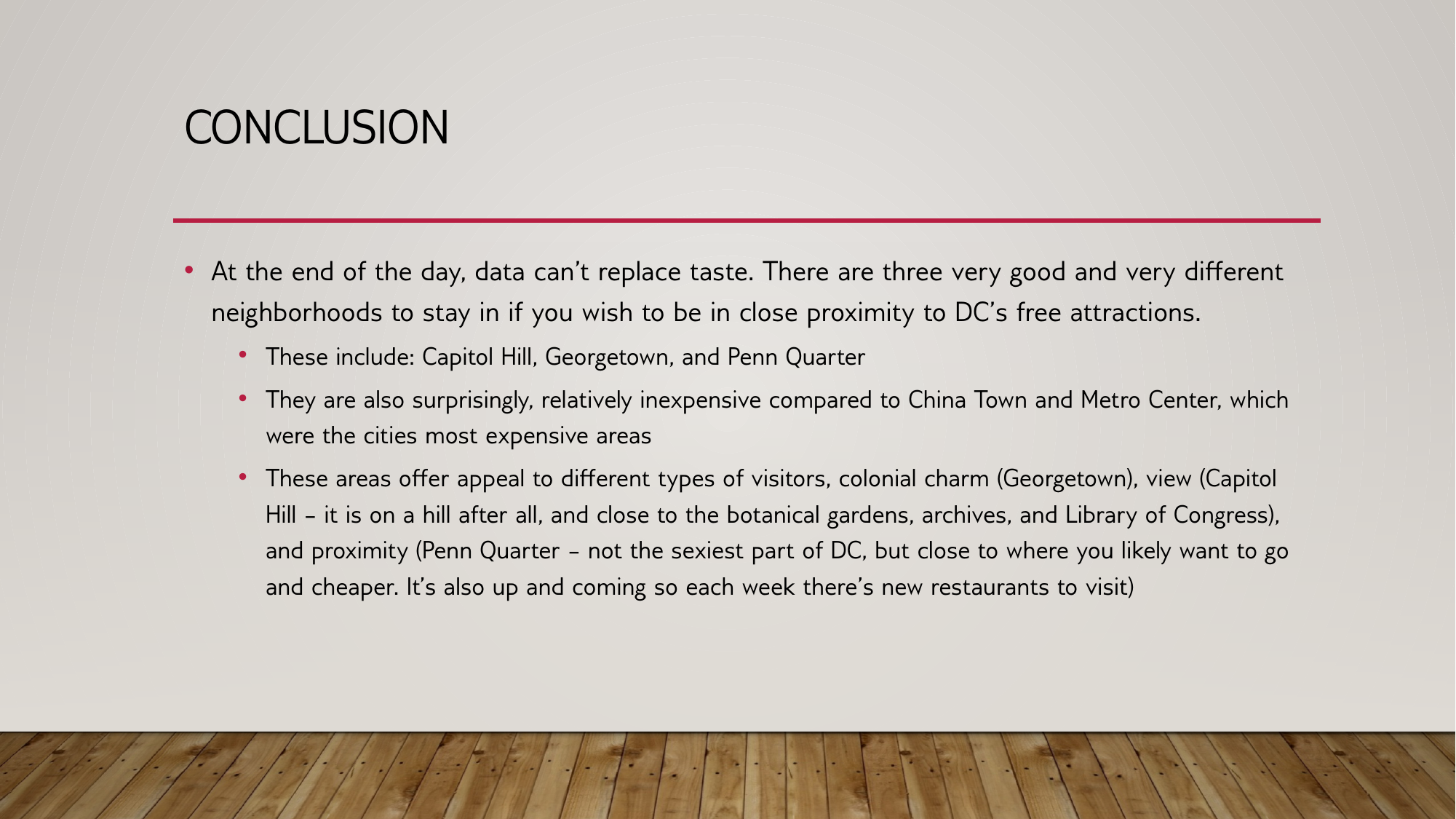

# Conclusion
At the end of the day, data can’t replace taste. There are three very good and very different neighborhoods to stay in if you wish to be in close proximity to DC’s free attractions.
These include: Capitol Hill, Georgetown, and Penn Quarter
They are also surprisingly, relatively inexpensive compared to China Town and Metro Center, which were the cities most expensive areas
These areas offer appeal to different types of visitors, colonial charm (Georgetown), view (Capitol Hill – it is on a hill after all, and close to the botanical gardens, archives, and Library of Congress), and proximity (Penn Quarter – not the sexiest part of DC, but close to where you likely want to go and cheaper. It’s also up and coming so each week there’s new restaurants to visit)